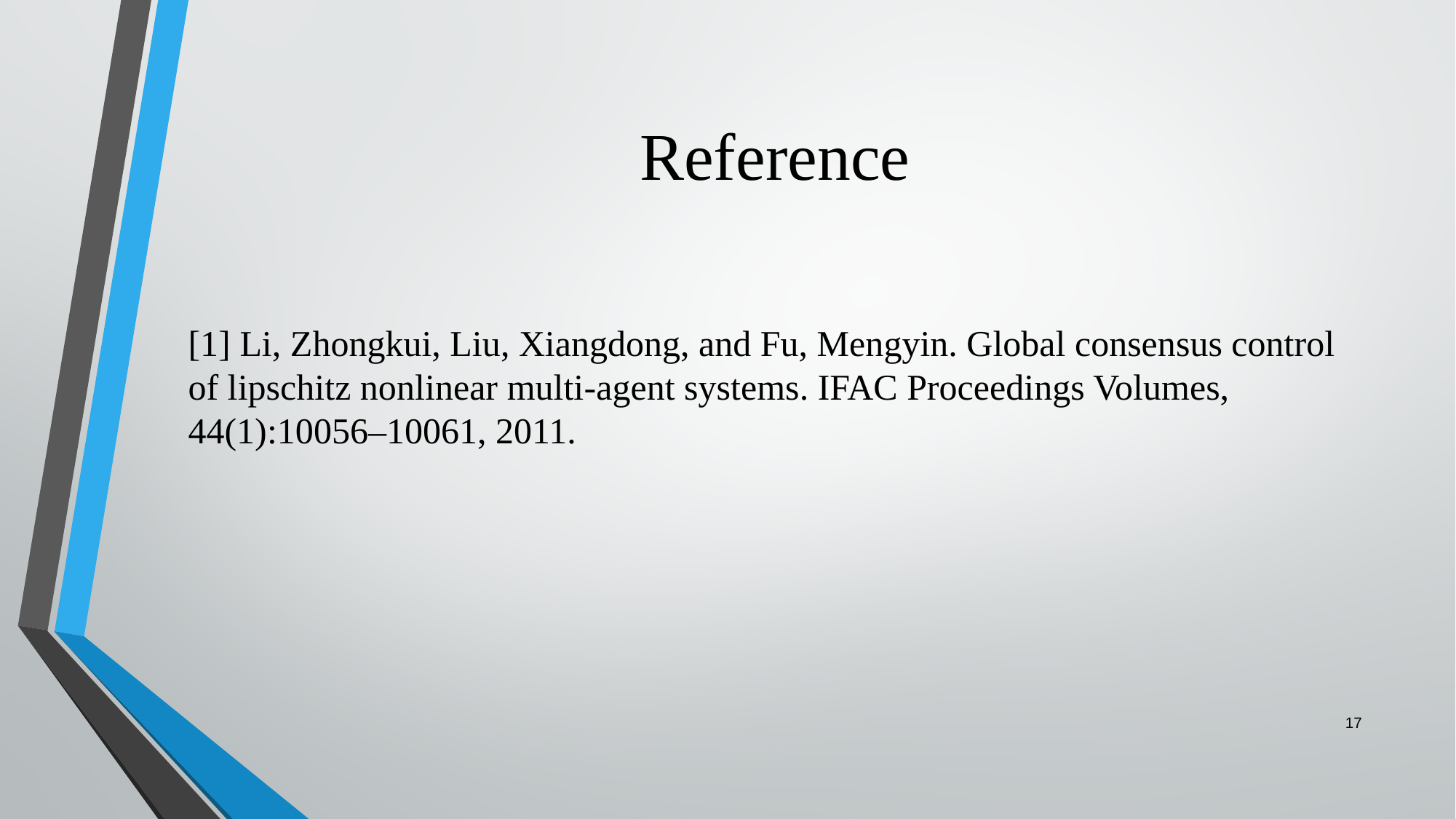

# Reference
[1] Li, Zhongkui, Liu, Xiangdong, and Fu, Mengyin. Global consensus control of lipschitz nonlinear multi-agent systems. IFAC Proceedings Volumes, 44(1):10056–10061, 2011.
17